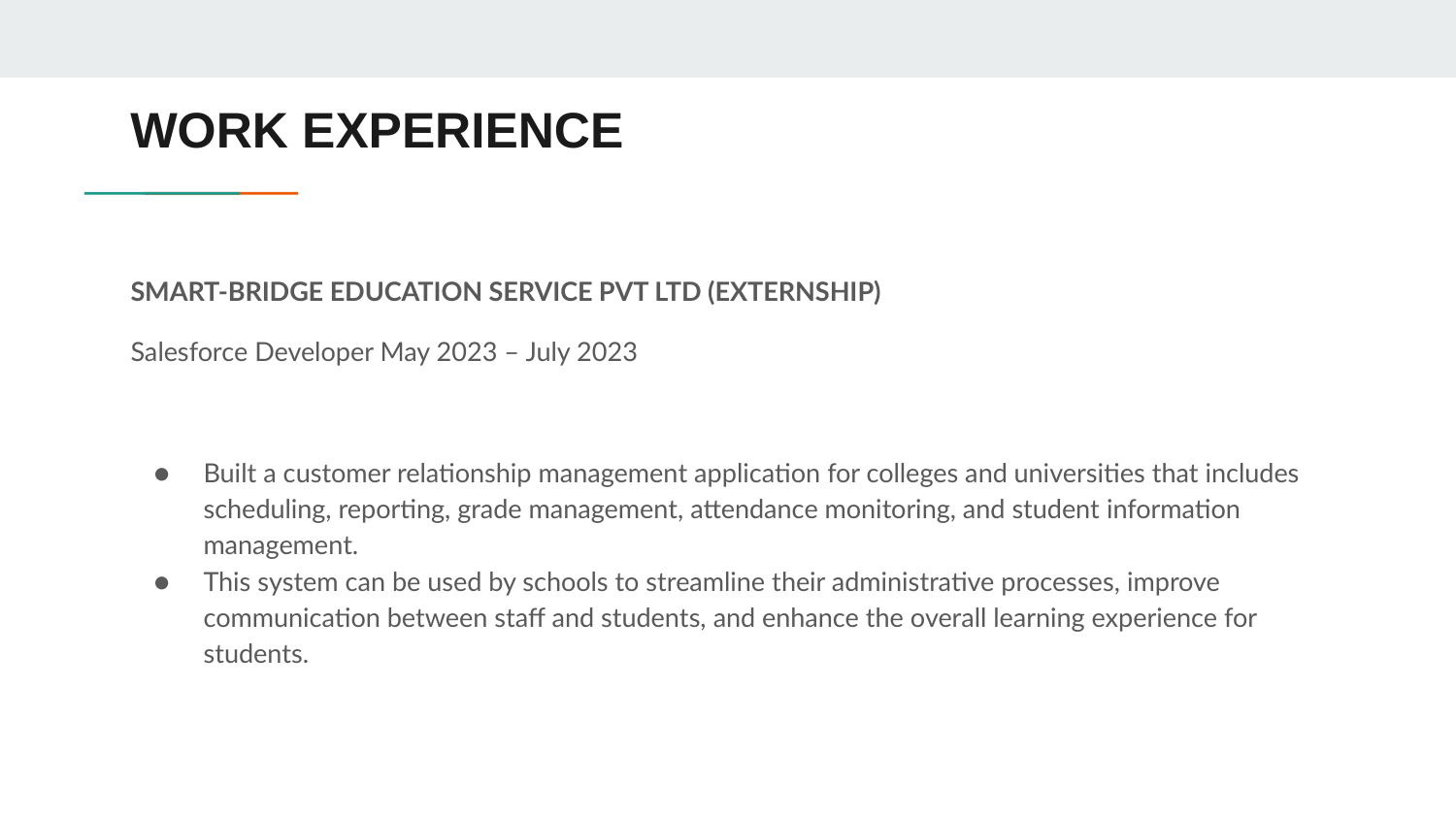

# WORK EXPERIENCE

SMART-BRIDGE EDUCATION SERVICE PVT LTD (EXTERNSHIP)
Salesforce Developer May 2023 – July 2023

Built a customer relationship management application for colleges and universities that includes scheduling, reporting, grade management, attendance monitoring, and student information management.
This system can be used by schools to streamline their administrative processes, improve communication between staff and students, and enhance the overall learning experience for students.